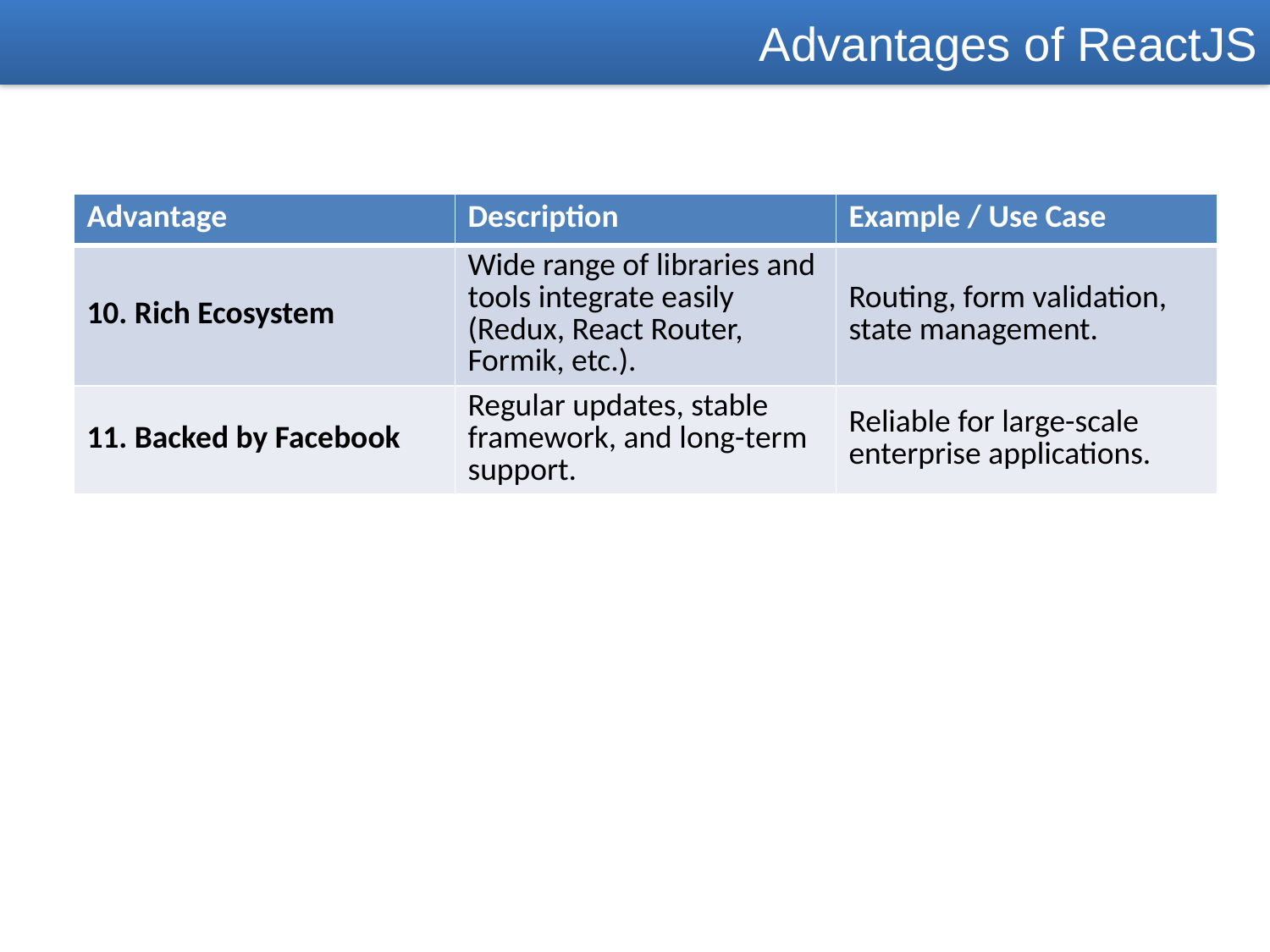

Advantages of ReactJS

| Advantage | Description | Example / Use Case |
| --- | --- | --- |
| 10. Rich Ecosystem | Wide range of libraries and tools integrate easily (Redux, React Router, Formik, etc.). | Routing, form validation, state management. |
| 11. Backed by Facebook | Regular updates, stable framework, and long-term support. | Reliable for large-scale enterprise applications. |